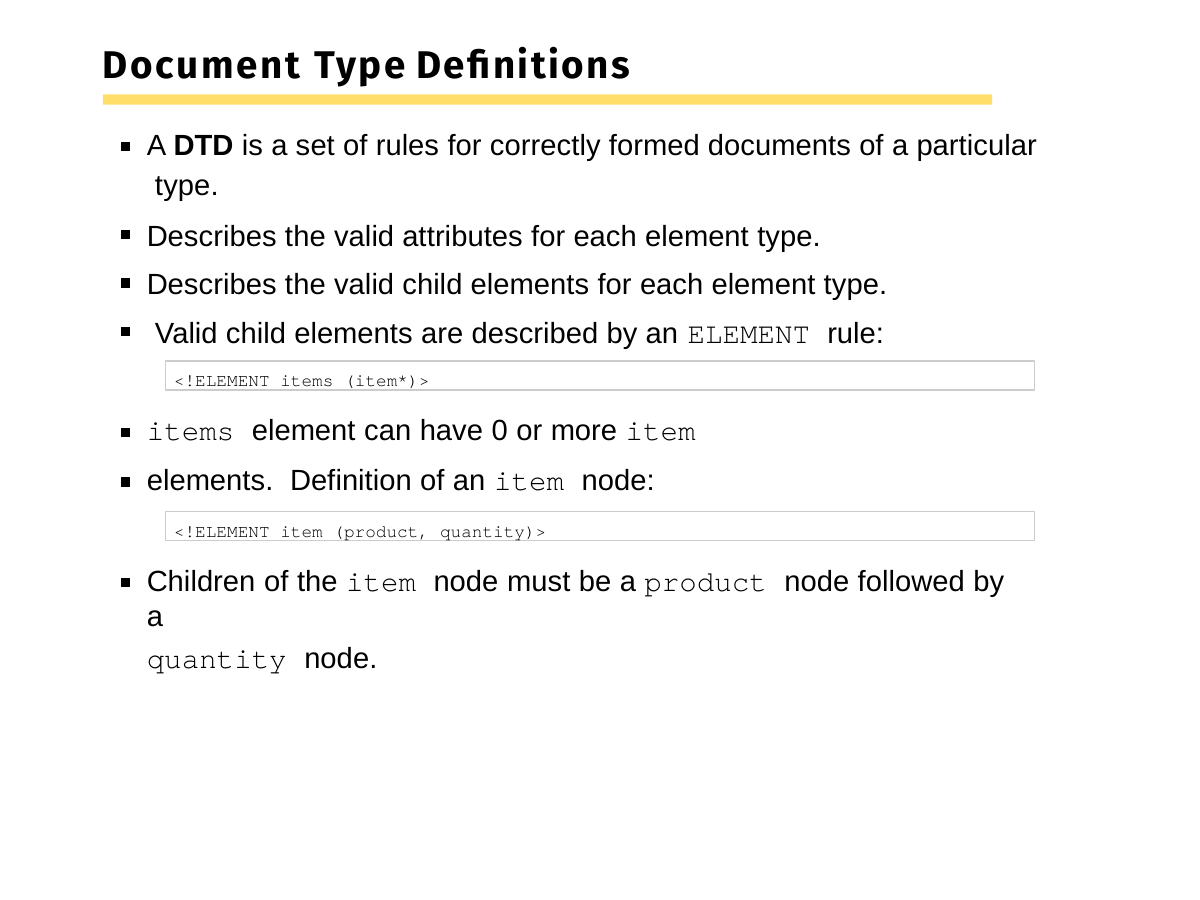

# Document Type Definitions
A DTD is a set of rules for correctly formed documents of a particular  type.
Describes the valid attributes for each element type.  Describes the valid child elements for each element type.  Valid child elements are described by an ELEMENT rule:

<!ELEMENT items (item*)>
items element can have 0 or more item elements.  Definition of an item node:

<!ELEMENT item (product, quantity)>
Children of the item node must be a product node followed by a
quantity node.